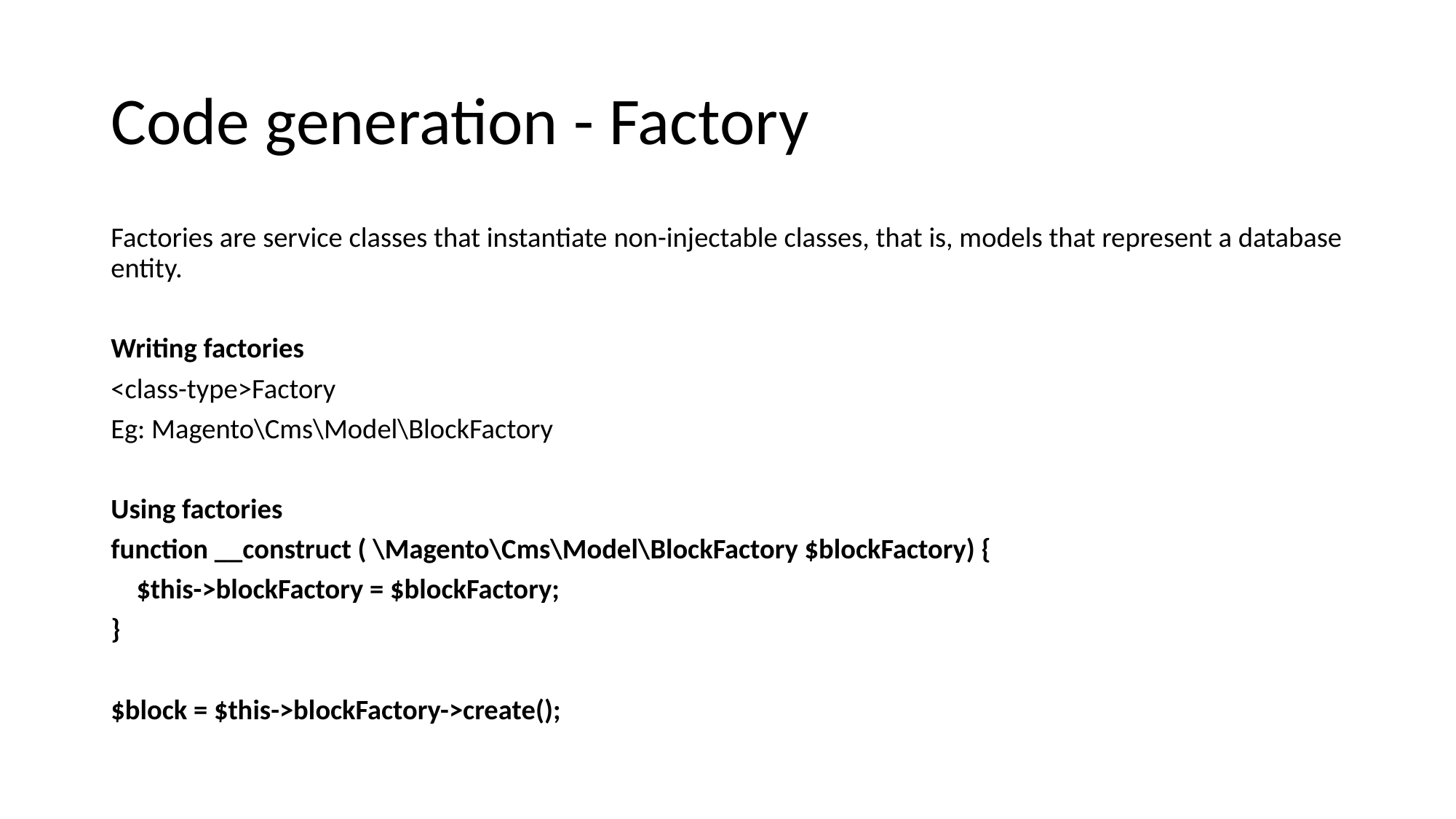

# Code generation - Factory
Factories are service classes that instantiate non-injectable classes, that is, models that represent a database entity.

Writing factories
<class-type>Factory
Eg: Magento\Cms\Model\BlockFactory

Using factories
function __construct ( \Magento\Cms\Model\BlockFactory $blockFactory) {
    $this->blockFactory = $blockFactory;
}

$block = $this->blockFactory->create();